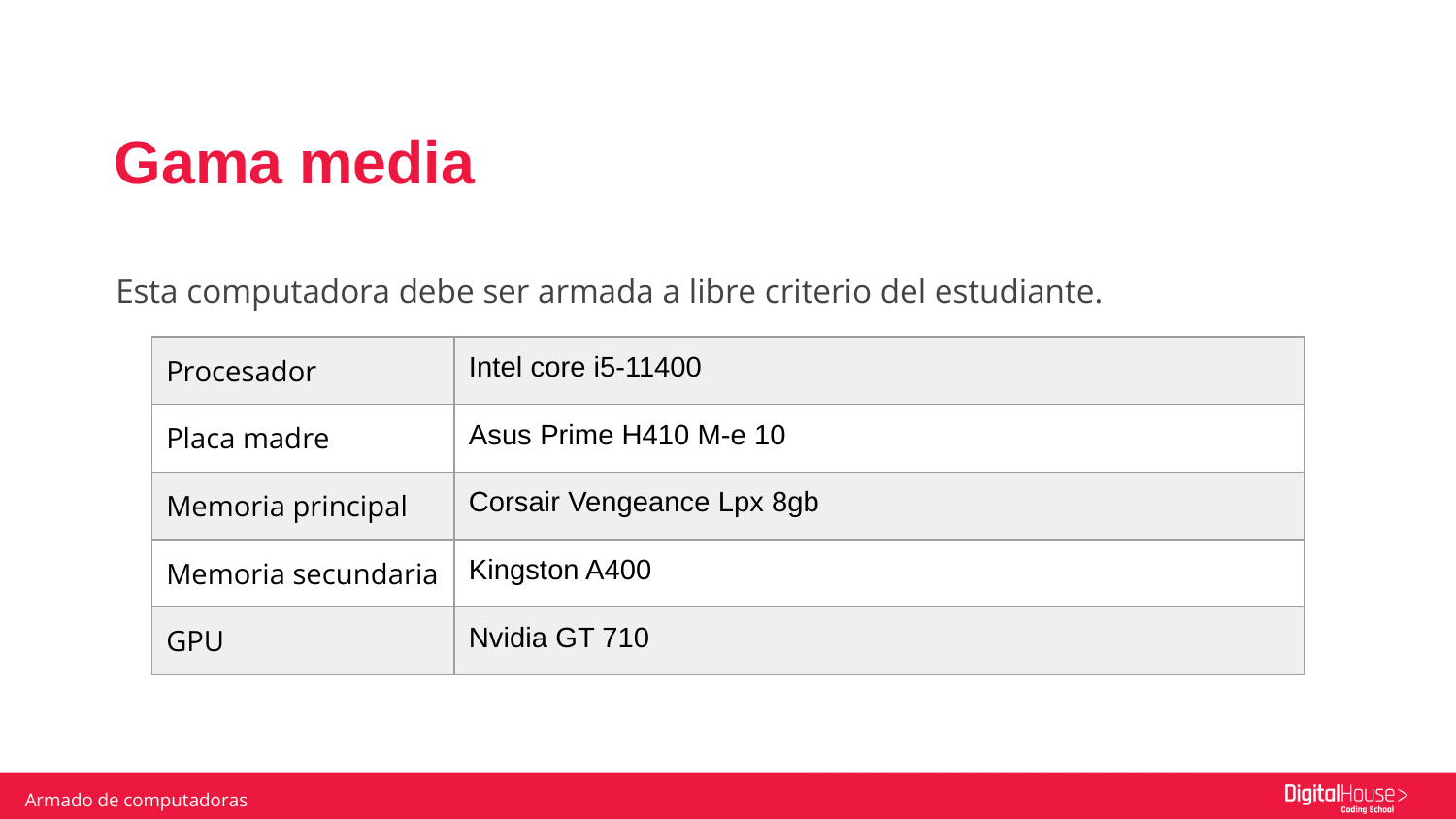

Gama media
Esta computadora debe ser armada a libre criterio del estudiante.

| Procesador | Intel core i5-11400 |
| --- | --- |
| Placa madre | Asus Prime H410 M-e 10 |
| Memoria principal | Corsair Vengeance Lpx 8gb |
| Memoria secundaria | Kingston A400 |
| GPU | Nvidia GT 710 |